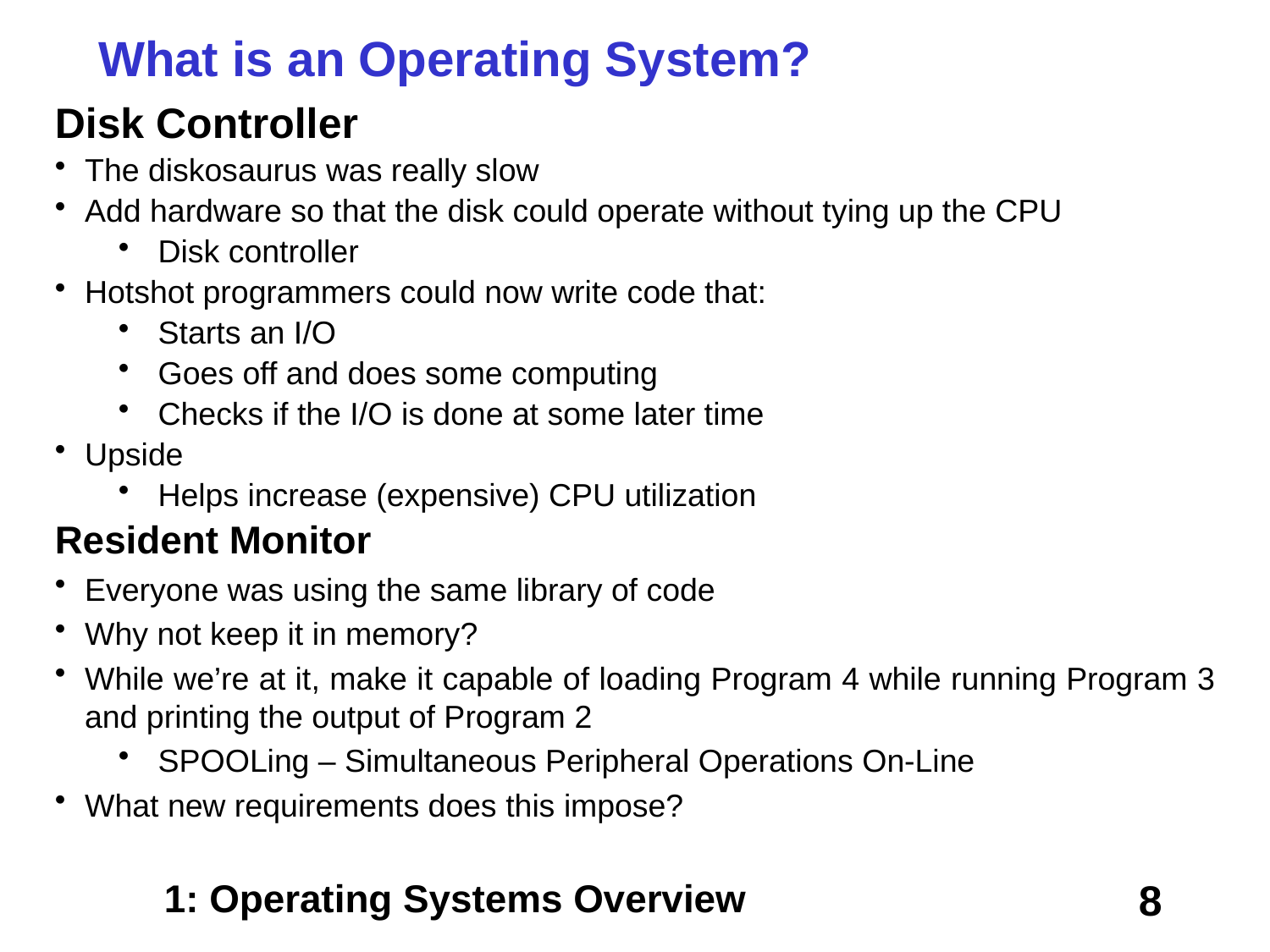

What is an Operating System?
Disk Controller
The diskosaurus was really slow
Add hardware so that the disk could operate without tying up the CPU
Disk controller
Hotshot programmers could now write code that:
Starts an I/O
Goes off and does some computing
Checks if the I/O is done at some later time
Upside
Helps increase (expensive) CPU utilization
Resident Monitor
Everyone was using the same library of code
Why not keep it in memory?
While we’re at it, make it capable of loading Program 4 while running Program 3 and printing the output of Program 2
SPOOLing – Simultaneous Peripheral Operations On-Line
What new requirements does this impose?

1: Operating Systems Overview
8